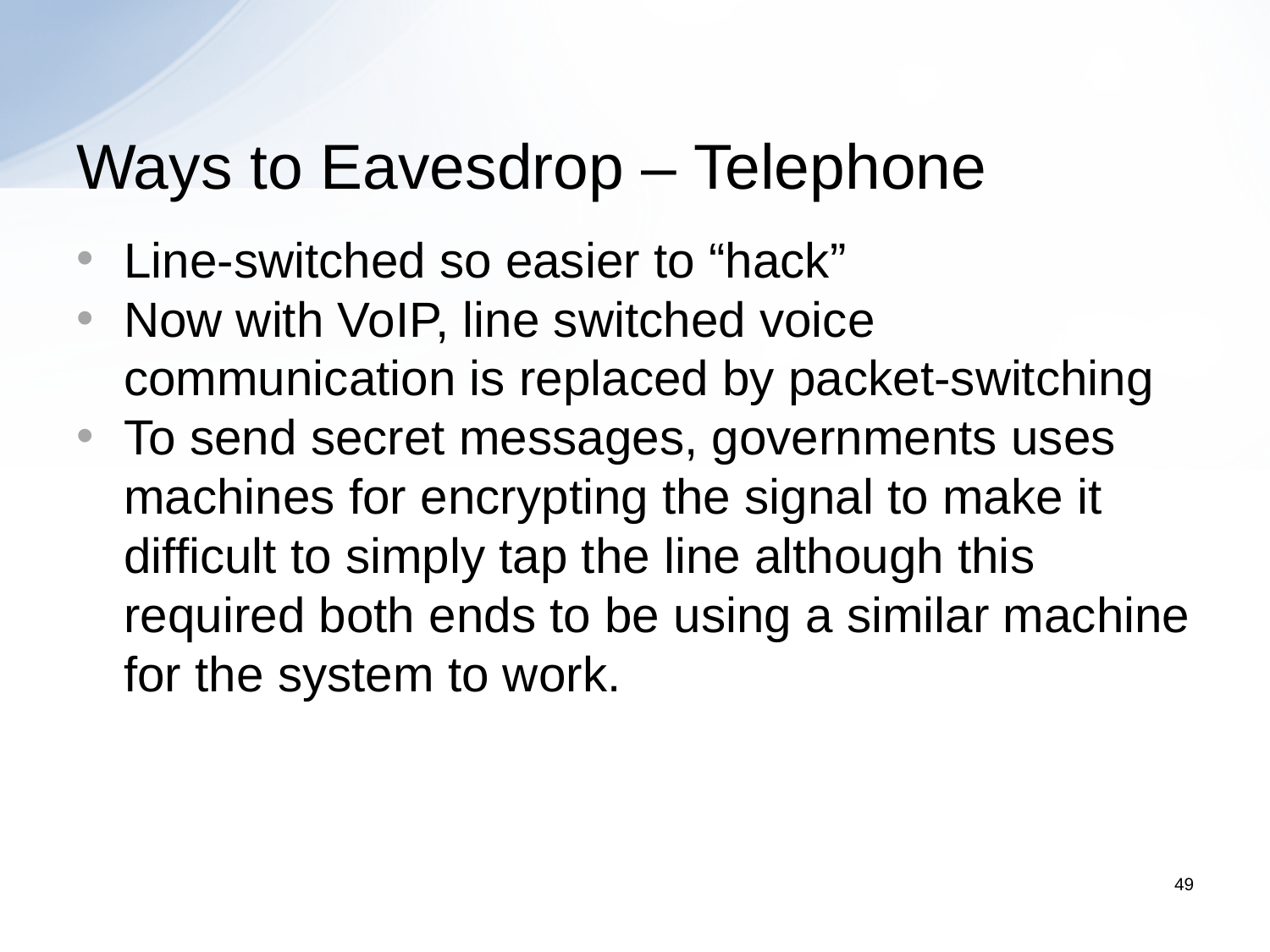

# Ways to Eavesdrop – Telephone
Line-switched so easier to “hack”
Now with VoIP, line switched voice communication is replaced by packet-switching
To send secret messages, governments uses machines for encrypting the signal to make it difficult to simply tap the line although this required both ends to be using a similar machine for the system to work.
49